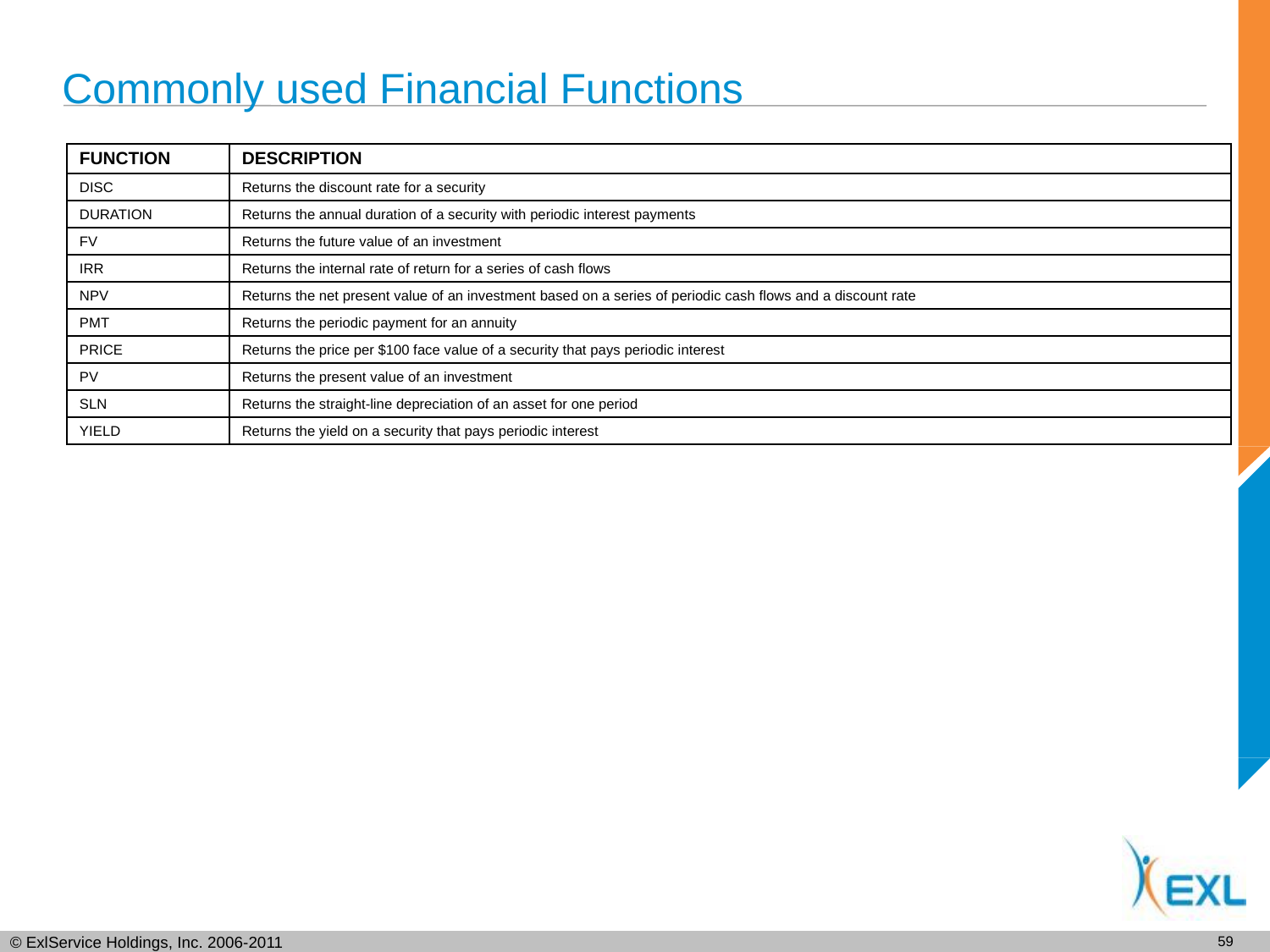

# Commonly used Financial Functions
| FUNCTION | DESCRIPTION |
| --- | --- |
| DISC | Returns the discount rate for a security |
| DURATION | Returns the annual duration of a security with periodic interest payments |
| FV | Returns the future value of an investment |
| IRR | Returns the internal rate of return for a series of cash flows |
| NPV | Returns the net present value of an investment based on a series of periodic cash flows and a discount rate |
| PMT | Returns the periodic payment for an annuity |
| PRICE | Returns the price per $100 face value of a security that pays periodic interest |
| PV | Returns the present value of an investment |
| SLN | Returns the straight-line depreciation of an asset for one period |
| YIELD | Returns the yield on a security that pays periodic interest |
59